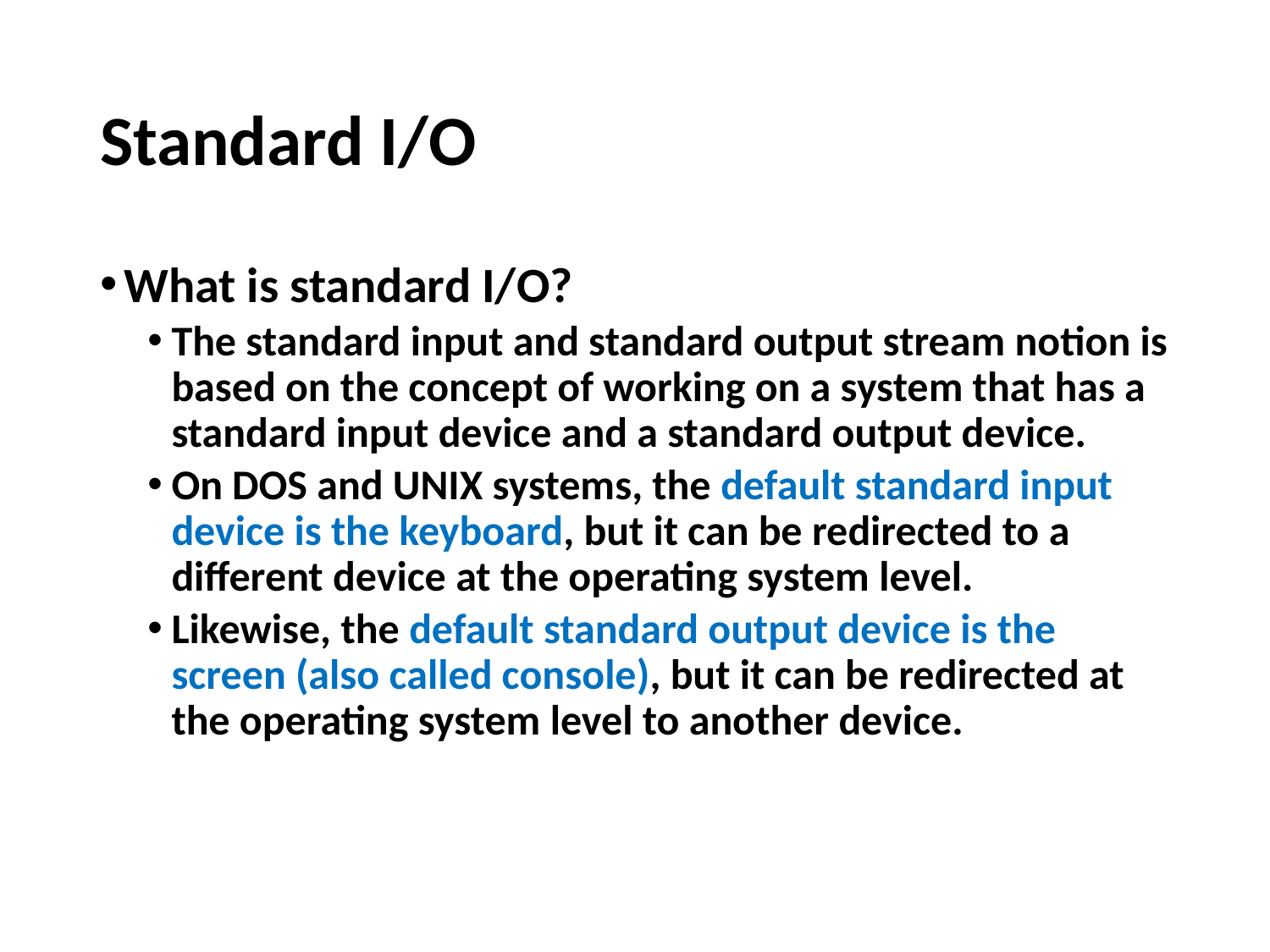

# Standard I/O
What is standard I/O?
The standard input and standard output stream notion is based on the concept of working on a system that has a standard input device and a standard output device.
On DOS and UNIX systems, the default standard input device is the keyboard, but it can be redirected to a different device at the operating system level.
Likewise, the default standard output device is the screen (also called console), but it can be redirected at the operating system level to another device.